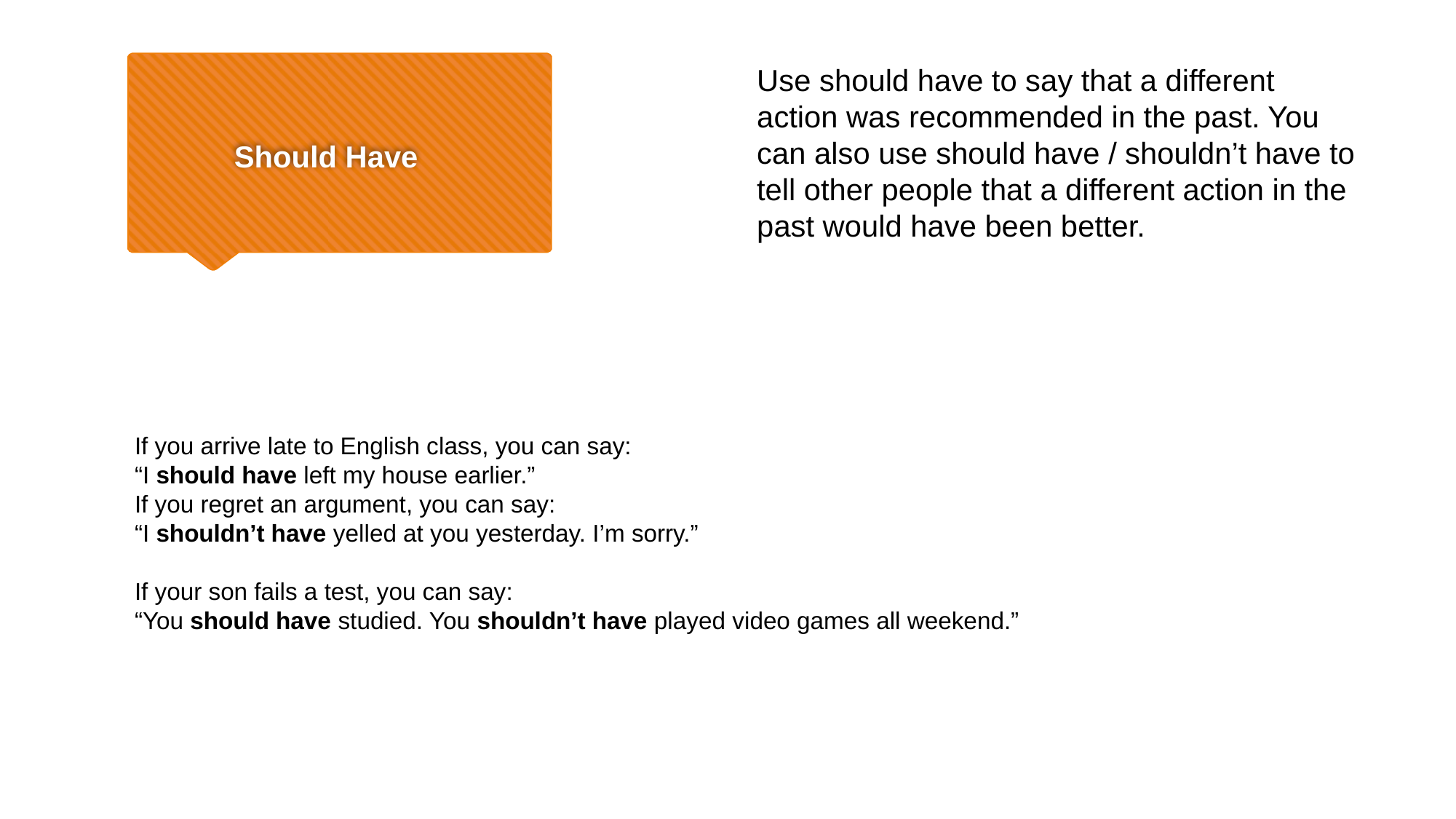

Use should have to say that a different action was recommended in the past. You can also use should have / shouldn’t have to tell other people that a different action in the past would have been better.
# Should Have
If you arrive late to English class, you can say:
“I should have left my house earlier.”
If you regret an argument, you can say:
“I shouldn’t have yelled at you yesterday. I’m sorry.”

If your son fails a test, you can say:
“You should have studied. You shouldn’t have played video games all weekend.”